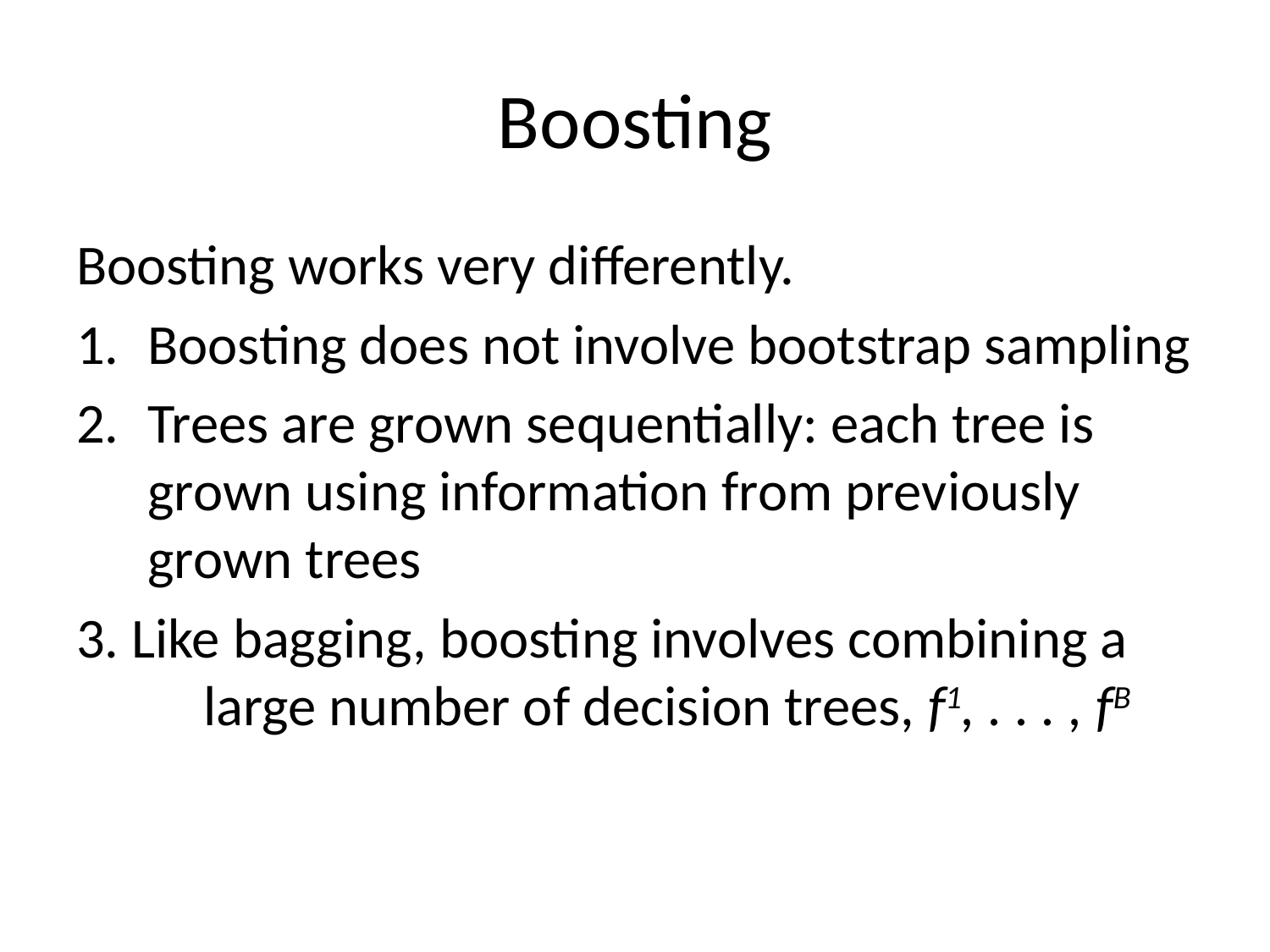

# Boosting
Boosting works very differently.
Boosting does not involve bootstrap sampling
Trees are grown sequentially: each tree is grown using information from previously grown trees
3. Like bagging, boosting involves combining a 	large number of decision trees, f1, . . . , fB